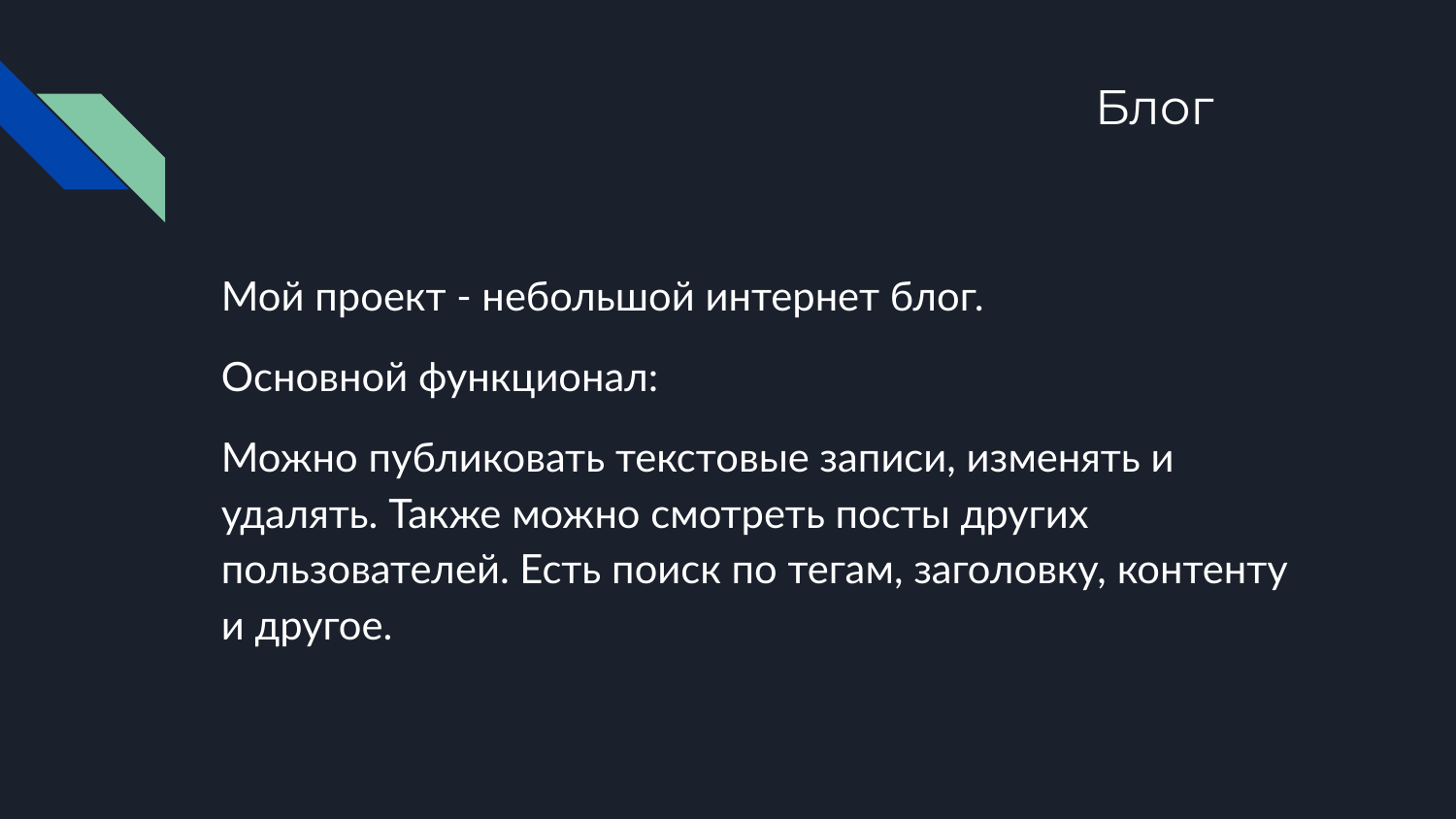

# Блог
Мой проект - небольшой интернет блог.
Основной функционал:
Можно публиковать текстовые записи, изменять и удалять. Также можно смотреть посты других пользователей. Есть поиск по тегам, заголовку, контенту и другое.